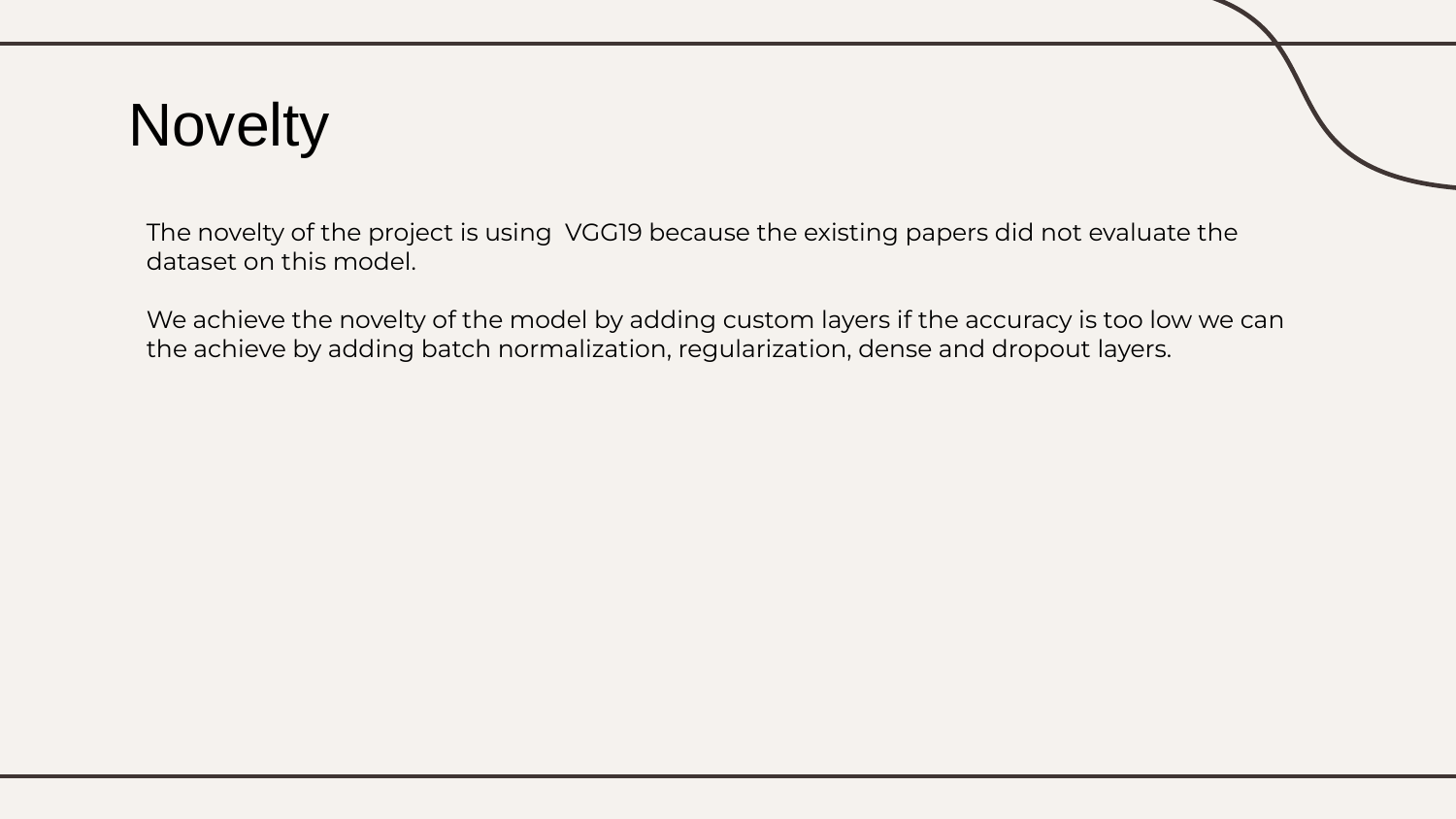

# Novelty
The novelty of the project is using  VGG19 because the existing papers did not evaluate the dataset on this model.

We achieve the novelty of the model by adding custom layers if the accuracy is too low we can the achieve by adding batch normalization, regularization, dense and dropout layers.